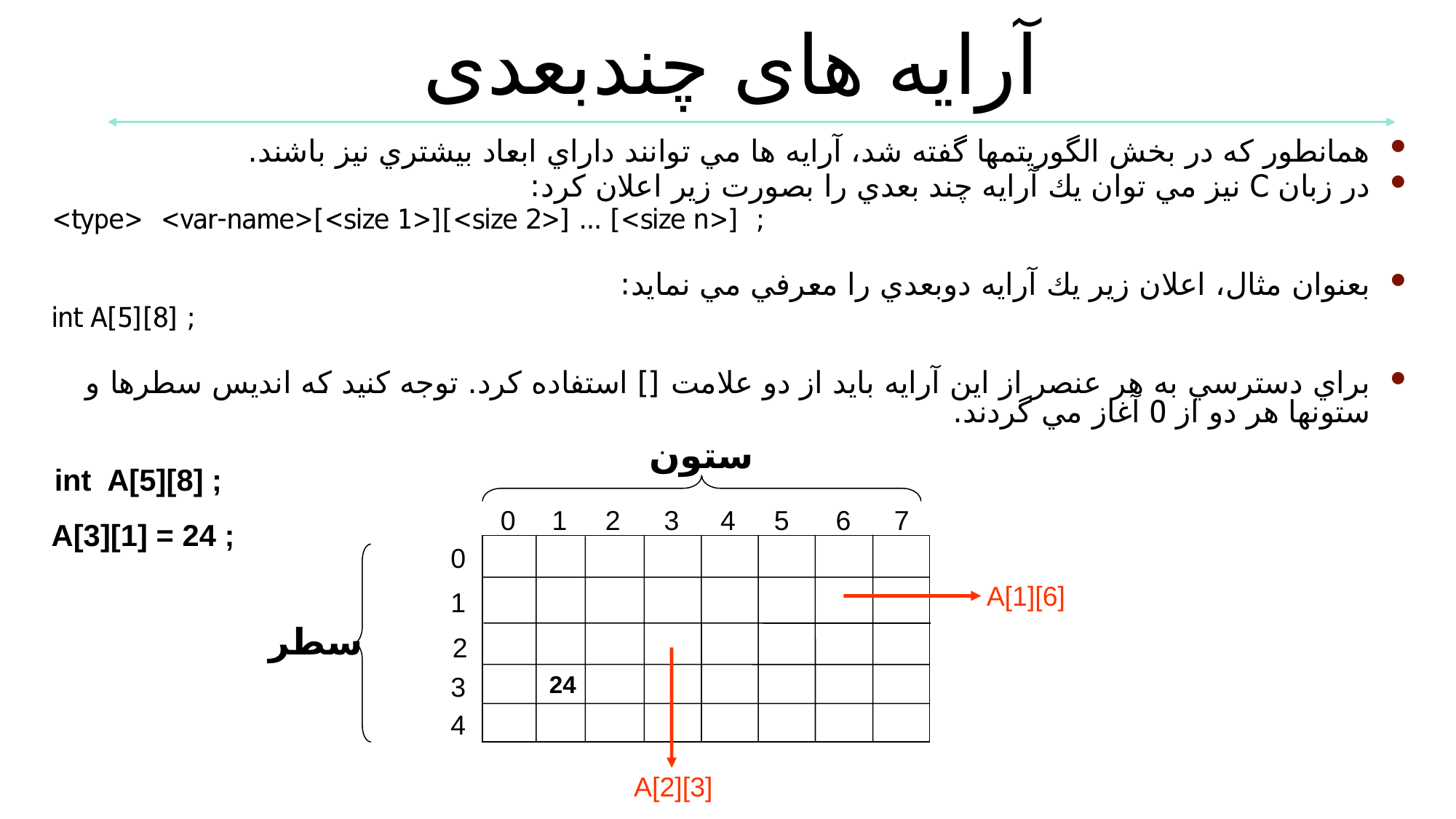

آرایه های چندبعدی
همانطور كه در بخش الگوريتمها گفته شد، آرايه ها مي توانند داراي ابعاد بيشتري نيز باشند.
در زبان C نيز مي توان يك آرايه چند بعدي را بصورت زير اعلان كرد:
<type>  <var-name>[<size 1>][<size 2>] … [<size n>]  ;

بعنوان مثال، اعلان زير يك آرايه دوبعدي را معرفي مي نمايد:
int A[5][8] ;

براي دسترسي به هر عنصر از اين آرايه بايد از دو علامت [] استفاده كرد. توجه كنيد كه انديس سطرها و ستونها هر دو از 0 آغاز مي گردند.

ستون
int  A[5][8] ;
0
1
2
3
4
5
6
7
A[3][1] = 24 ;

0

سطر
A[1][6]

1

2

A[2][3]
24
3

4